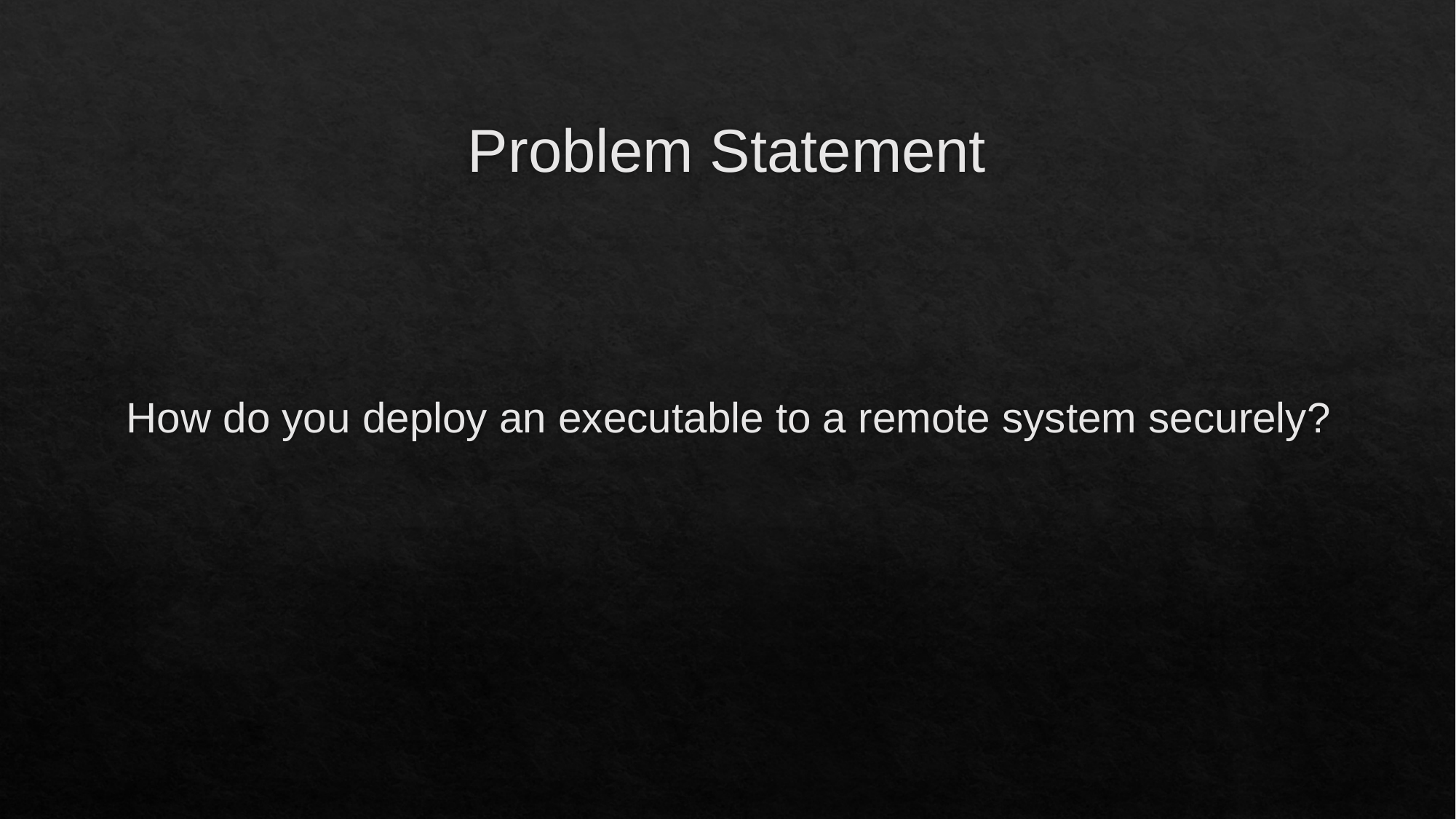

# Problem Statement

How do you deploy an executable to a remote system securely?